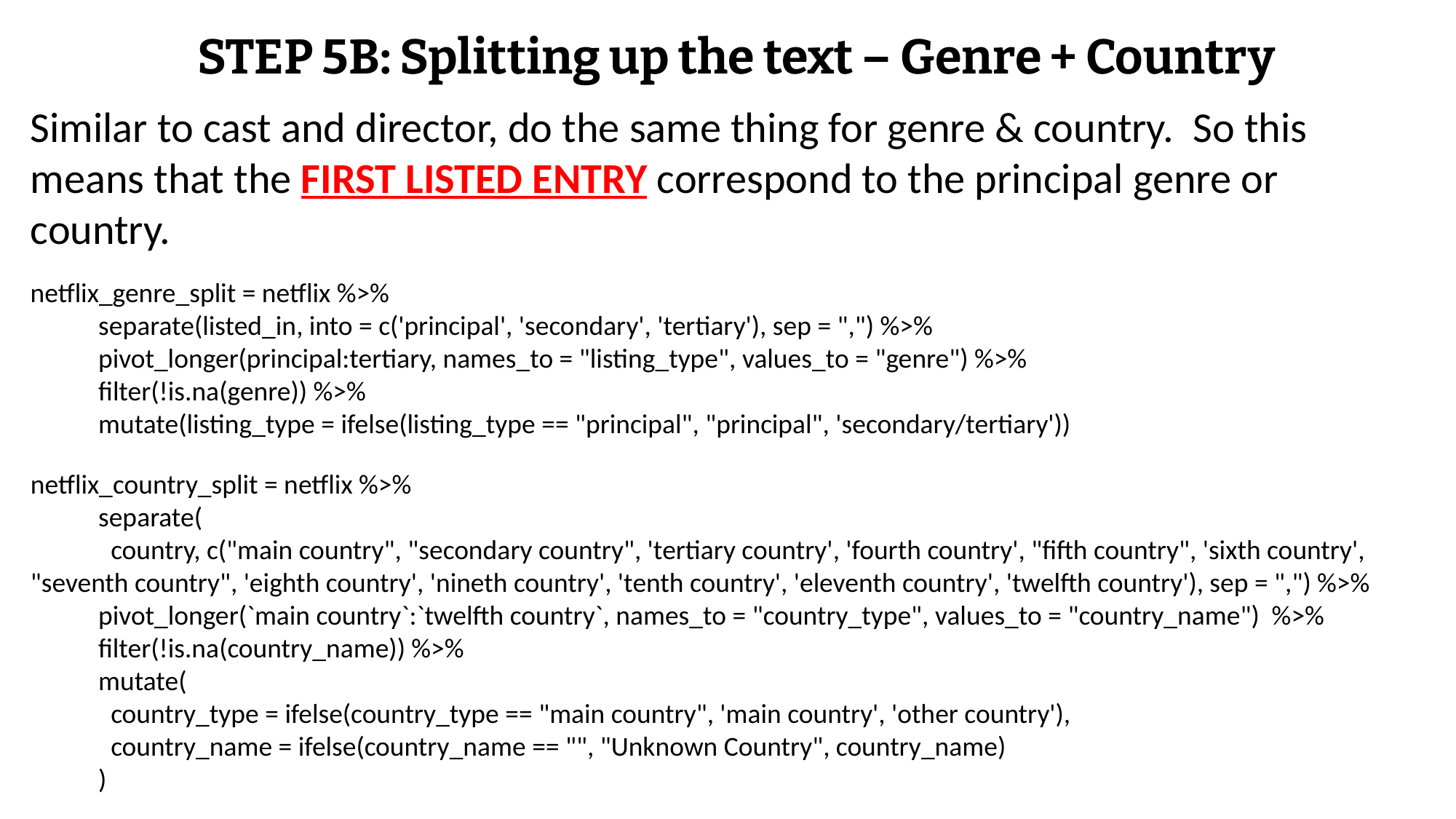

STEP 5B: Splitting up the text – Genre + Country
Similar to cast and director, do the same thing for genre & country.  So this means that the FIRST LISTED ENTRY correspond to the principal genre or country.
netflix_genre_split = netflix %>%
           separate(listed_in, into = c('principal', 'secondary', 'tertiary'), sep = ",") %>%
           pivot_longer(principal:tertiary, names_to = "listing_type", values_to = "genre") %>%
           filter(!is.na(genre)) %>%
           mutate(listing_type = ifelse(listing_type == "principal", "principal", 'secondary/tertiary'))
netflix_country_split = netflix %>%
           separate(
             country, c("main country", "secondary country", 'tertiary country', 'fourth country', "fifth country", 'sixth country', "seventh country", 'eighth country', 'nineth country', 'tenth country', 'eleventh country', 'twelfth country'), sep = ",") %>%
           pivot_longer(`main country`:`twelfth country`, names_to = "country_type", values_to = "country_name")  %>%
           filter(!is.na(country_name)) %>%
           mutate(
             country_type = ifelse(country_type == "main country", 'main country', 'other country'),
             country_name = ifelse(country_name == "", "Unknown Country", country_name)
           )